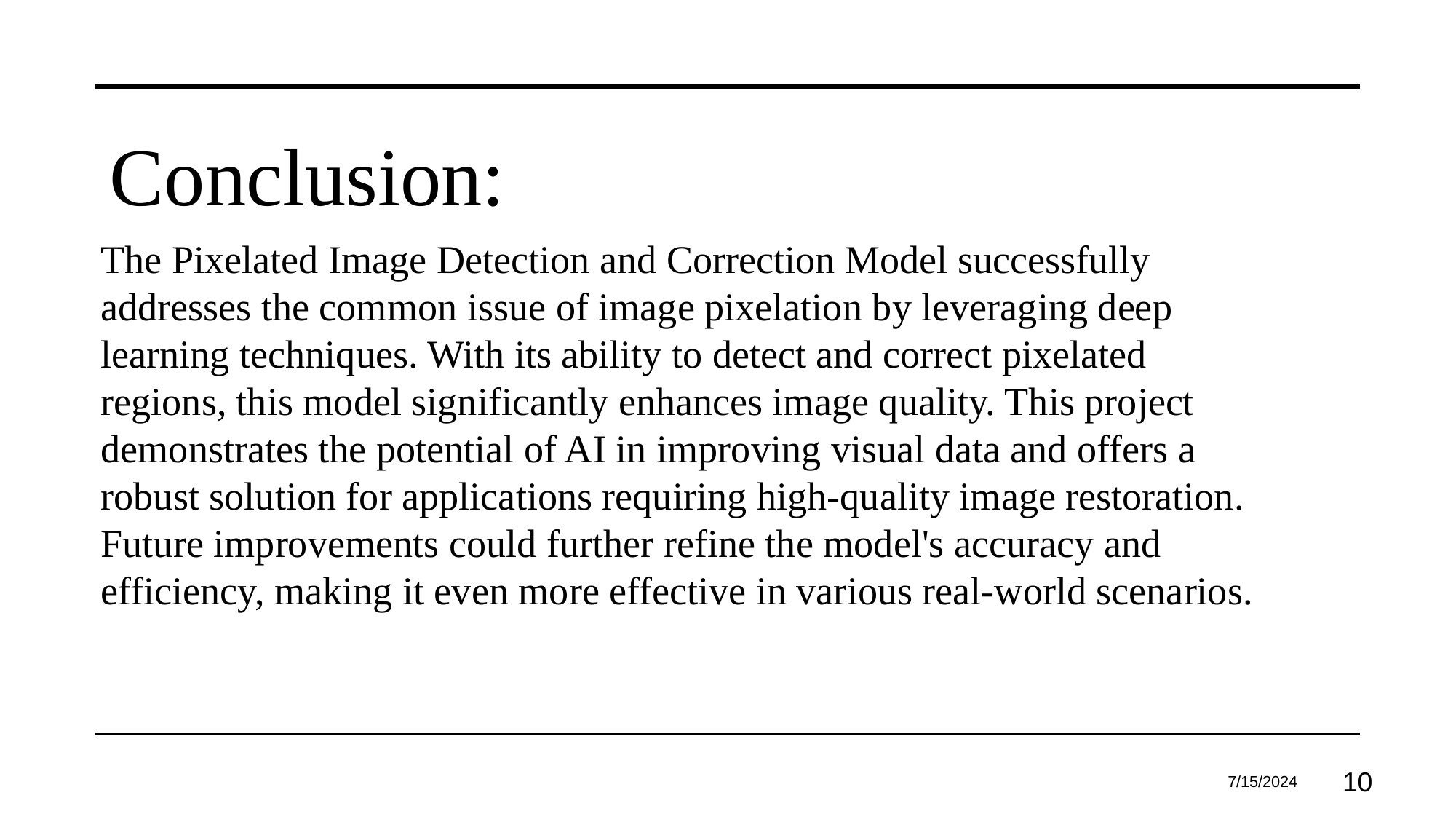

Conclusion:
The Pixelated Image Detection and Correction Model successfully addresses the common issue of image pixelation by leveraging deep learning techniques. With its ability to detect and correct pixelated regions, this model significantly enhances image quality. This project demonstrates the potential of AI in improving visual data and offers a robust solution for applications requiring high-quality image restoration. Future improvements could further refine the model's accuracy and efficiency, making it even more effective in various real-world scenarios.

7/15/2024
10